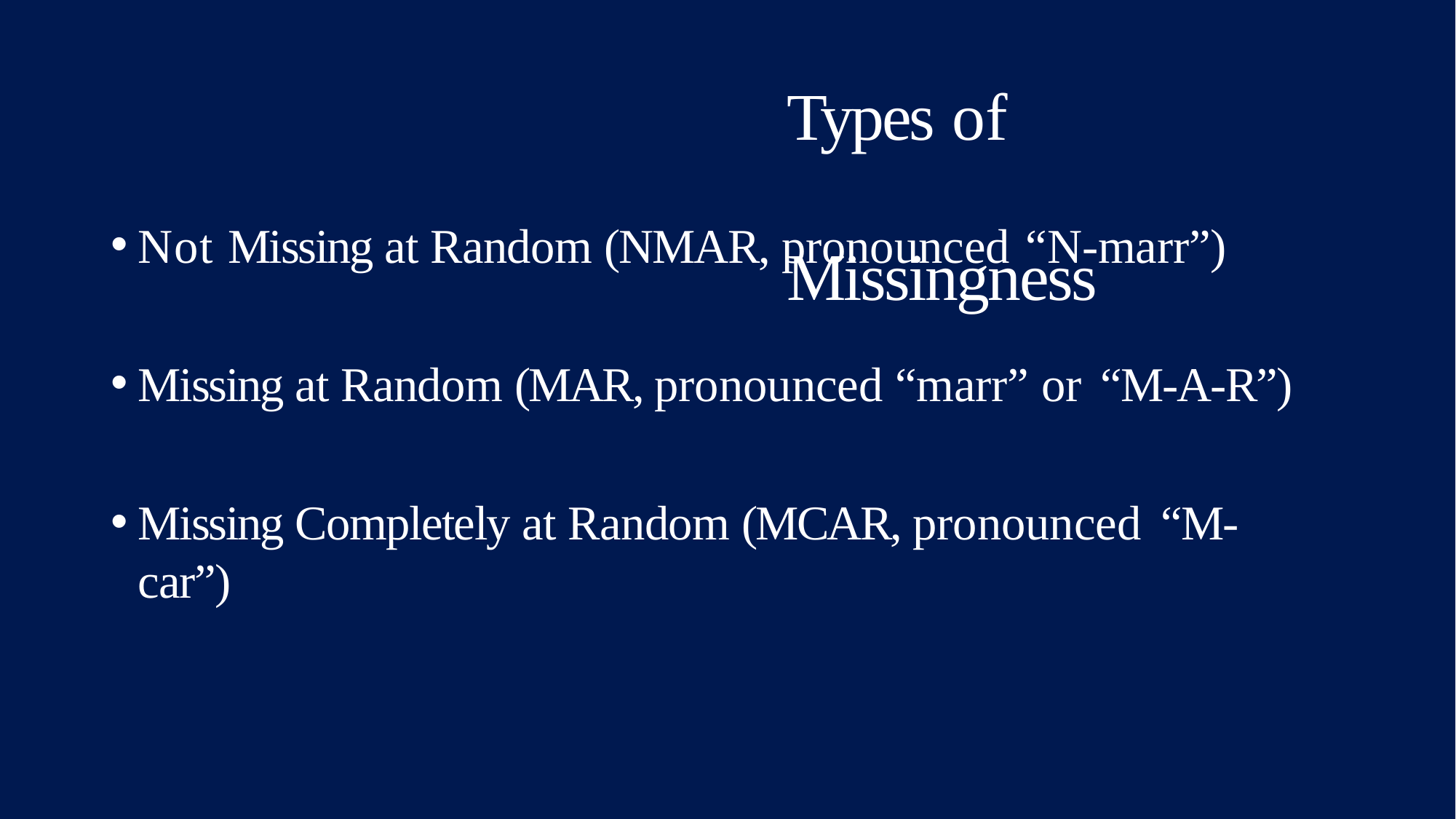

# Types of	Missingness
Not Missing at Random (NMAR, pronounced “N-marr”)

Missing at Random (MAR, pronounced “marr” or “M-A-R”)

Missing Completely at Random (MCAR, pronounced “M-car”)